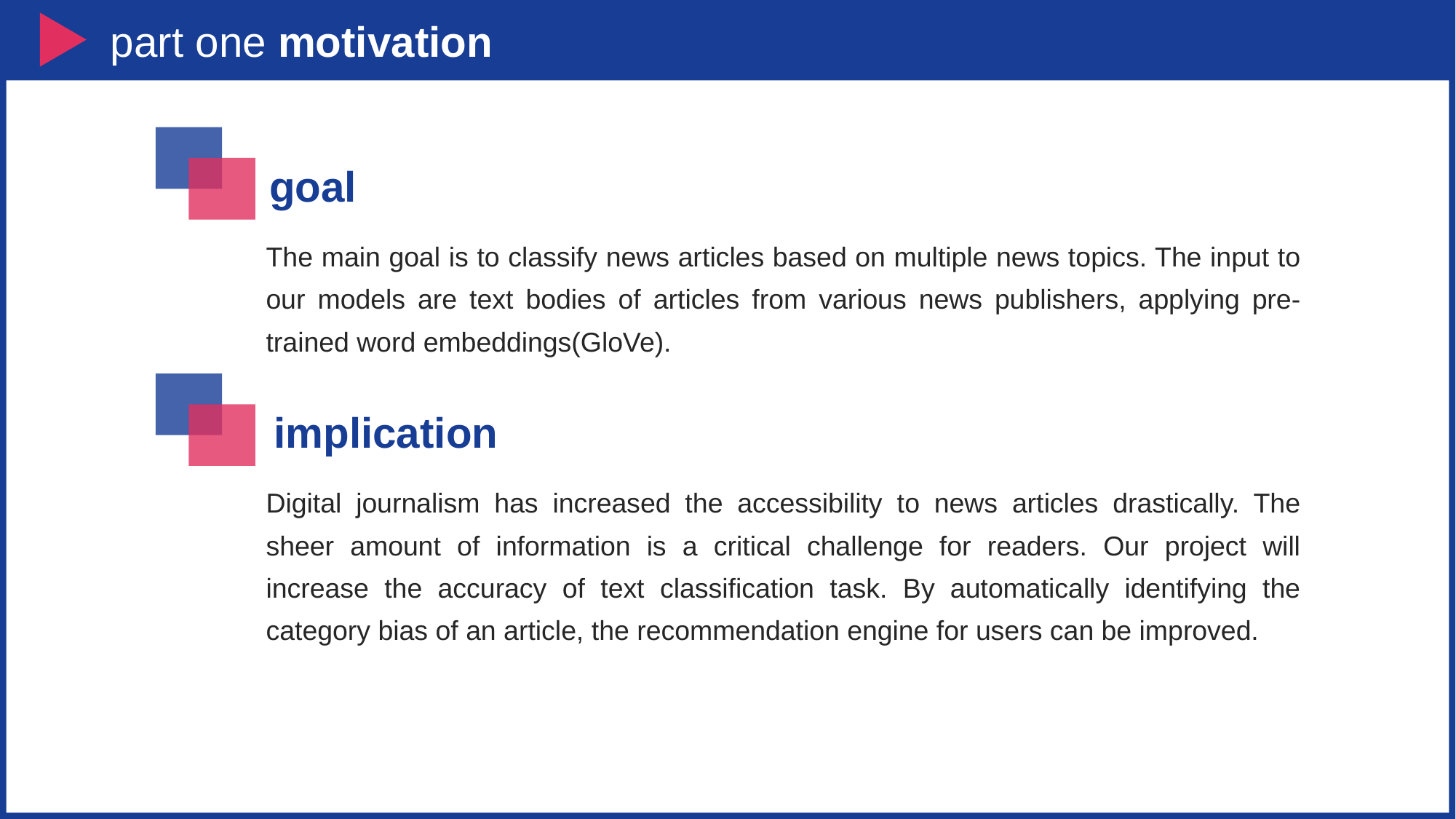

part one motivation

goal

The main goal is to classify news articles based on multiple news topics. The input to our models are text bodies of articles from various news publishers, applying pre-trained word embeddings(GloVe).

implication

Digital journalism has increased the accessibility to news articles drastically. The sheer amount of information is a critical challenge for readers. Our project will increase the accuracy of text classification task. By automatically identifying the category bias of an article, the recommendation engine for users can be improved.